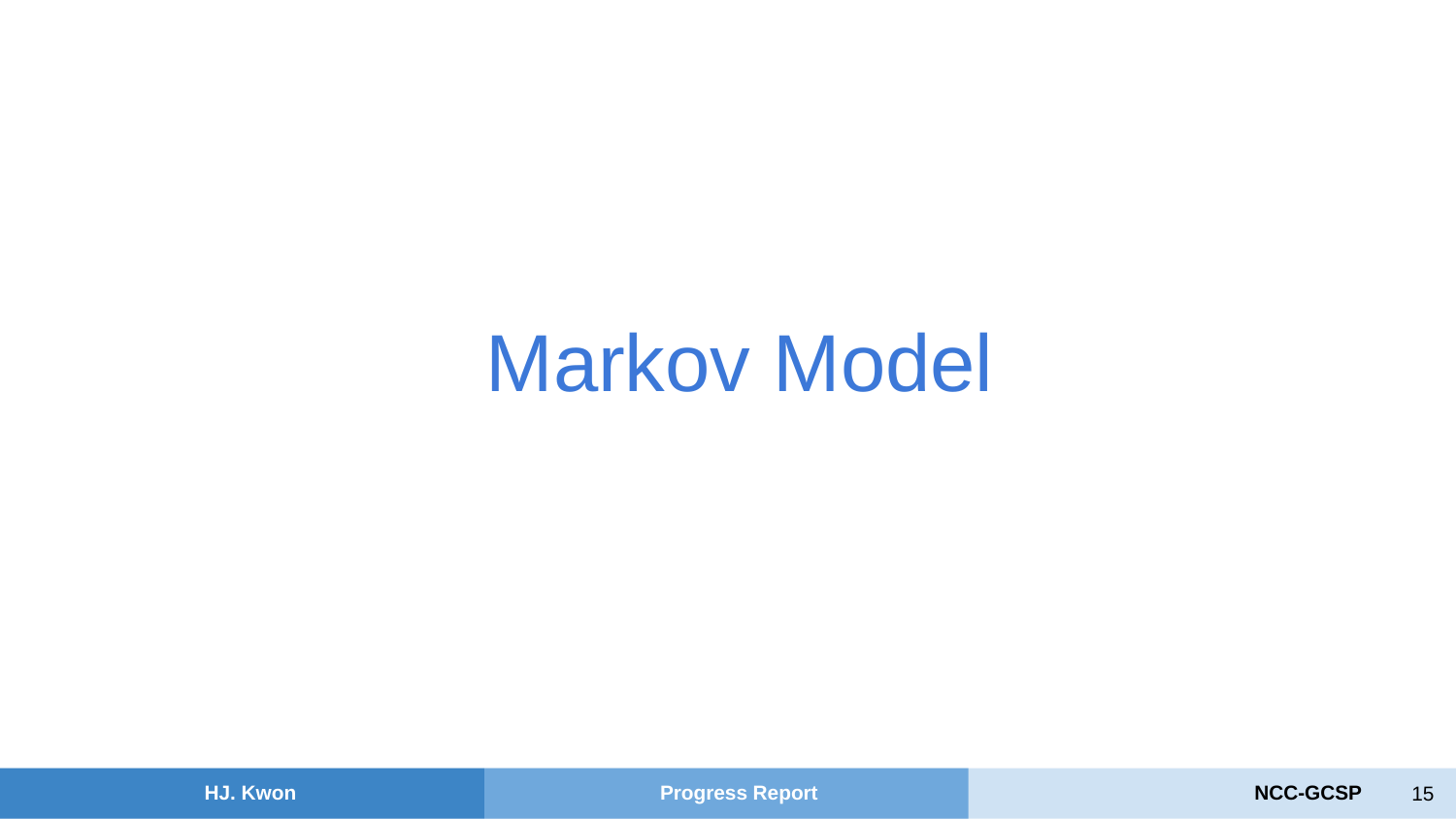

Markov Model
15
HJ. Kwon
Progress Report
NCC-GCSP